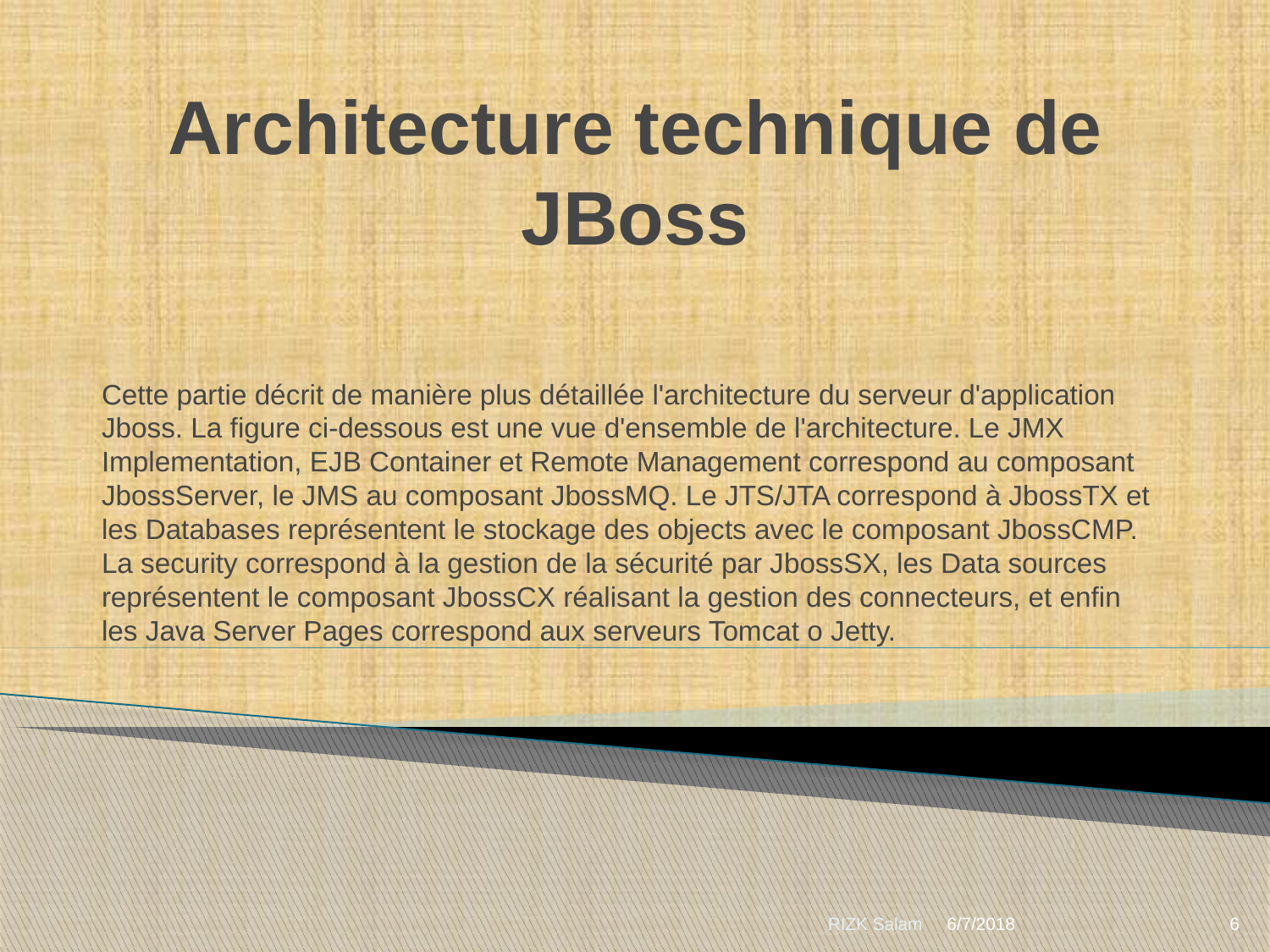

# Architecture technique de JBoss
Cette partie décrit de manière plus détaillée l'architecture du serveur d'application Jboss. La figure ci-dessous est une vue d'ensemble de l'architecture. Le JMX Implementation, EJB Container et Remote Management correspond au composant JbossServer, le JMS au composant JbossMQ. Le JTS/JTA correspond à JbossTX et les Databases représentent le stockage des objects avec le composant JbossCMP. La security correspond à la gestion de la sécurité par JbossSX, les Data sources représentent le composant JbossCX réalisant la gestion des connecteurs, et enfin les Java Server Pages correspond aux serveurs Tomcat o Jetty.
RIZK Salam
6/7/2018
6